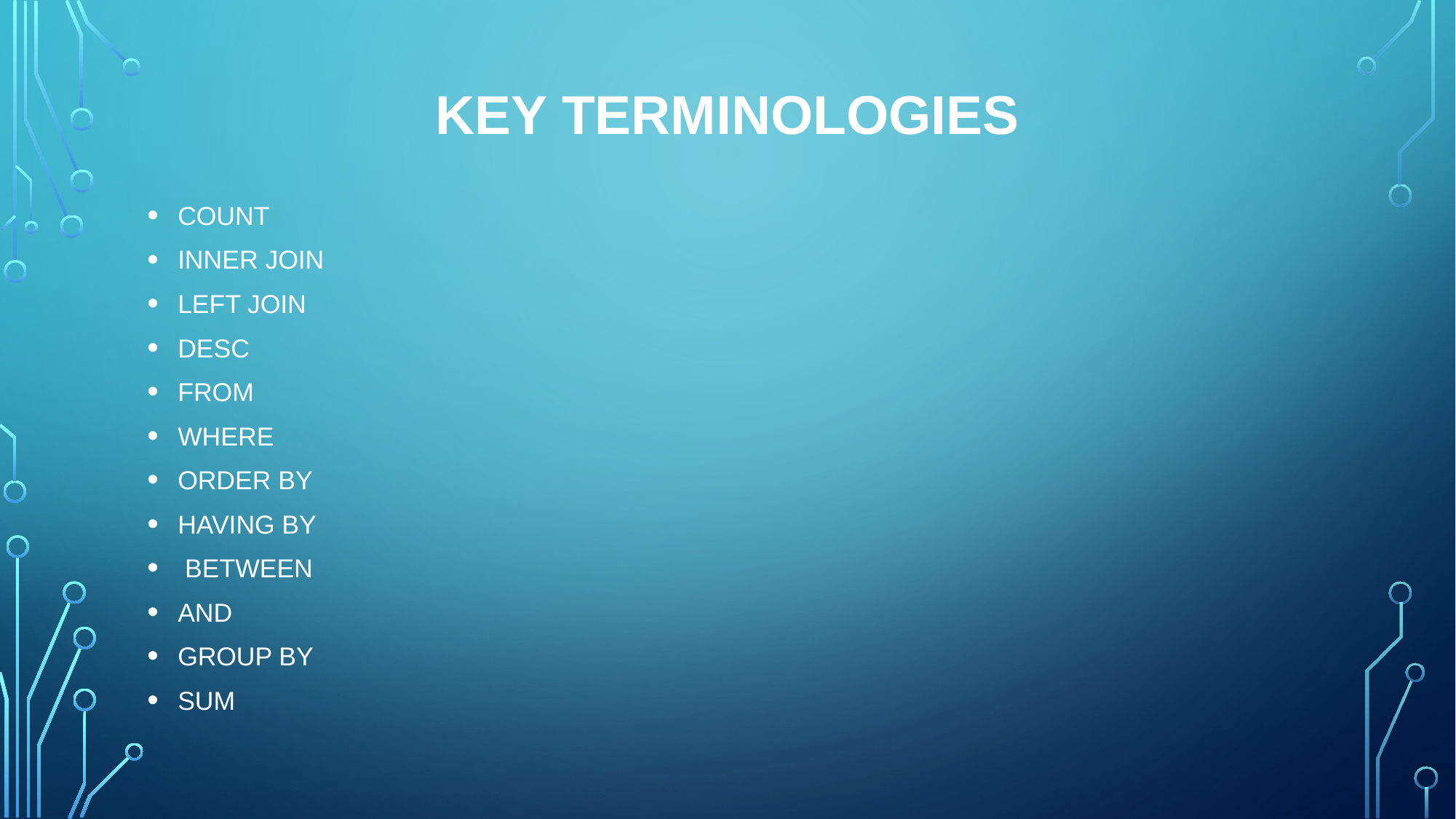

# KEY TERMINOLOGIES
COUNT
INNER JOIN
LEFT JOIN
DESC
FROM
WHERE
ORDER BY
HAVING BY
 BETWEEN
AND
GROUP BY
SUM